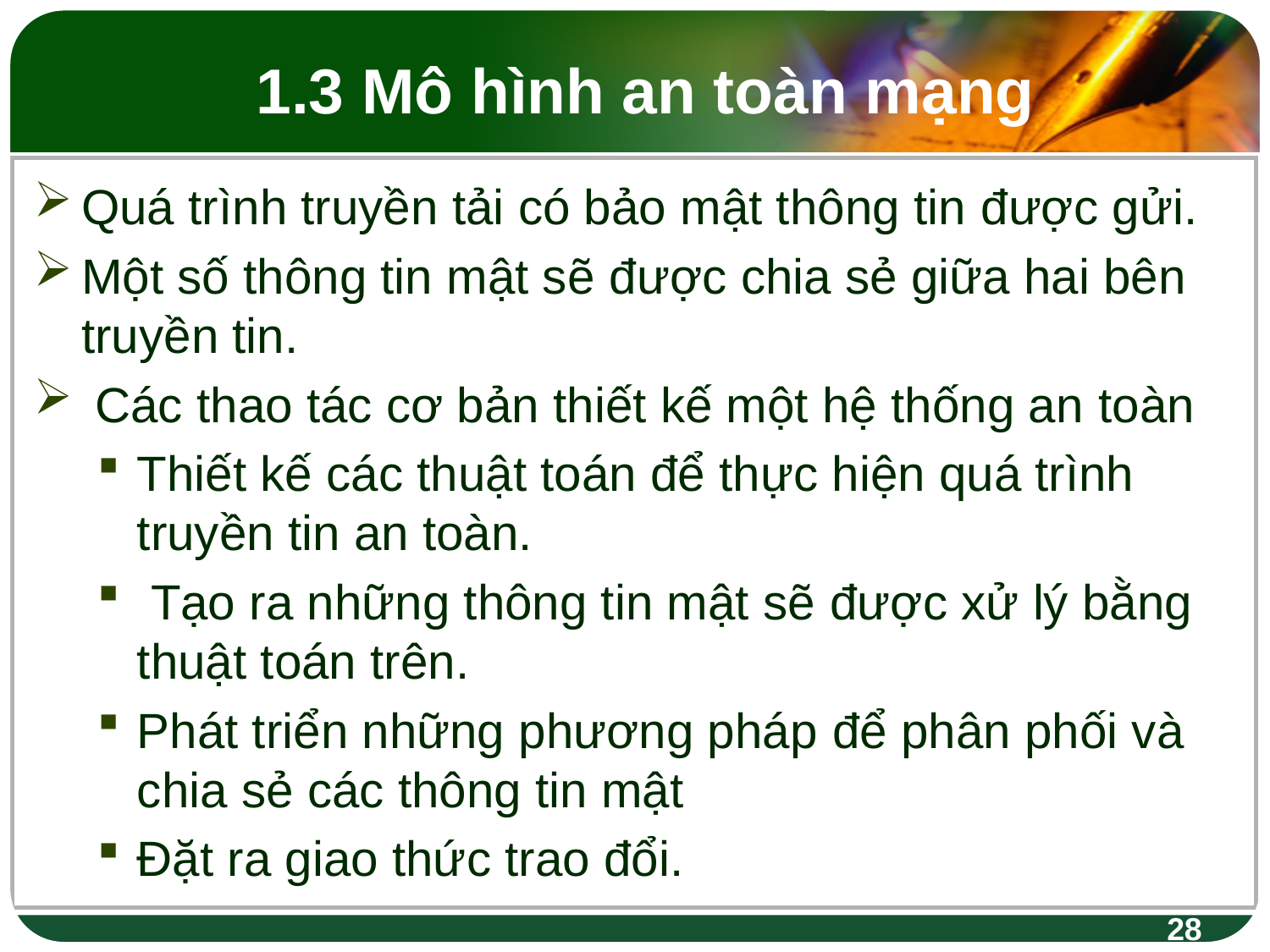

1.3 Mô hình an toàn mạng
Quá trình truyền tải có bảo mật thông tin được gửi.
Một số thông tin mật sẽ được chia sẻ giữa hai bên truyền tin.
 Các thao tác cơ bản thiết kế một hệ thống an toàn
Thiết kế các thuật toán để thực hiện quá trình truyền tin an toàn.
 Tạo ra những thông tin mật sẽ được xử lý bằng thuật toán trên.
Phát triển những phương pháp để phân phối và chia sẻ các thông tin mật
Đặt ra giao thức trao đổi.